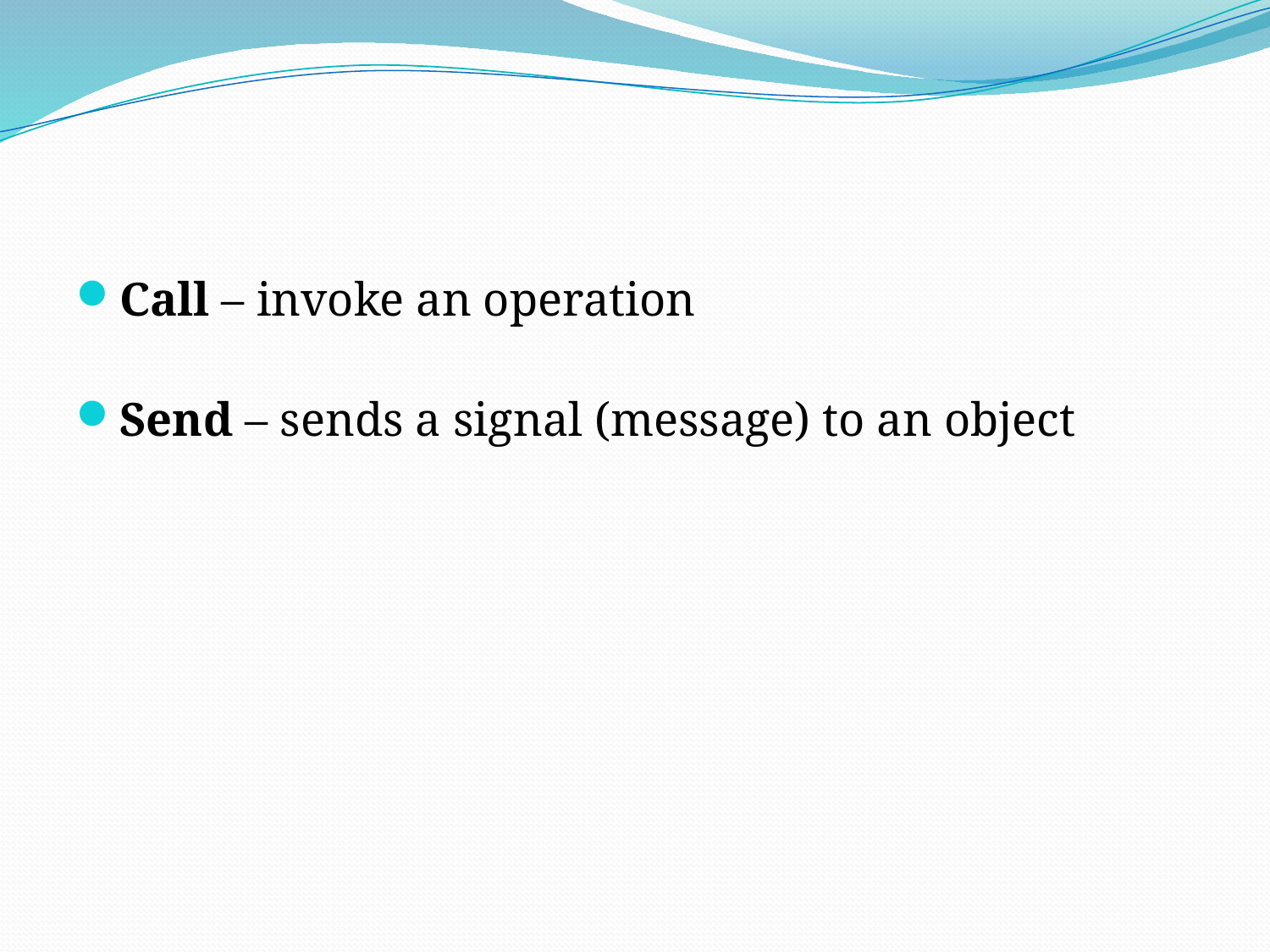

#
Call – invoke an operation

Send – sends a signal (message) to an object